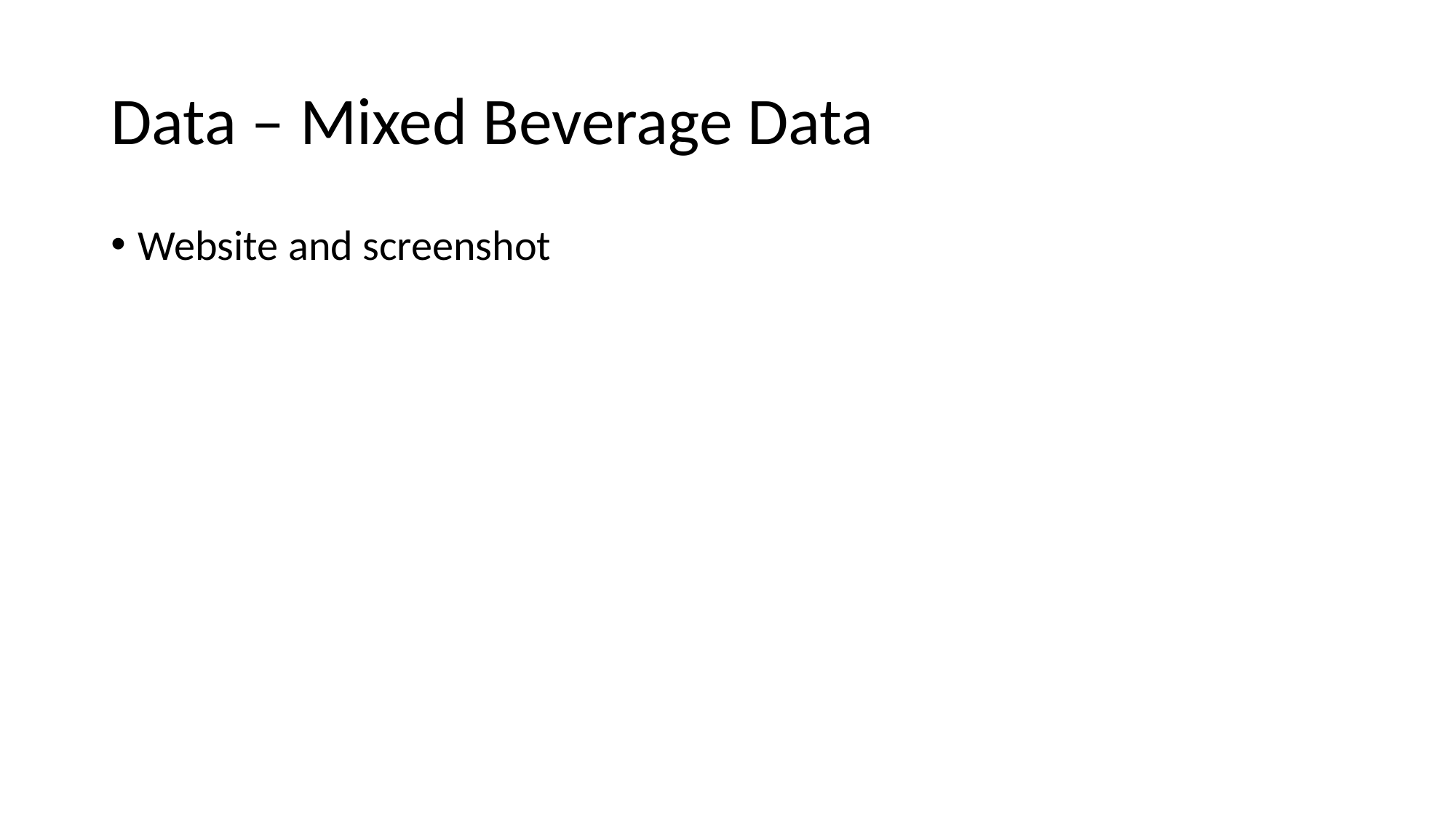

# Data – Mixed Beverage Data
Website and screenshot